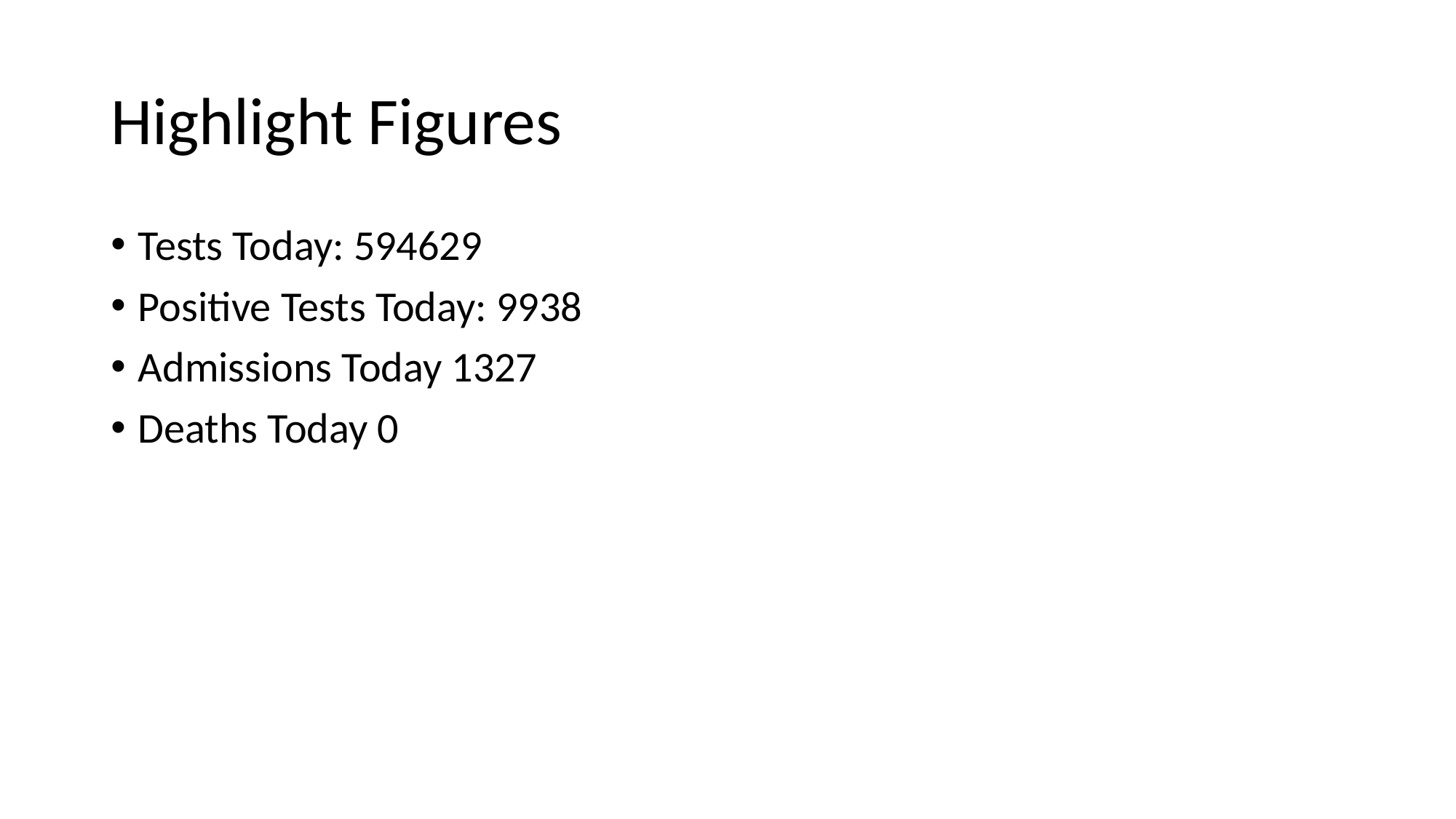

# Highlight Figures
Tests Today: 594629
Positive Tests Today: 9938
Admissions Today 1327
Deaths Today 0